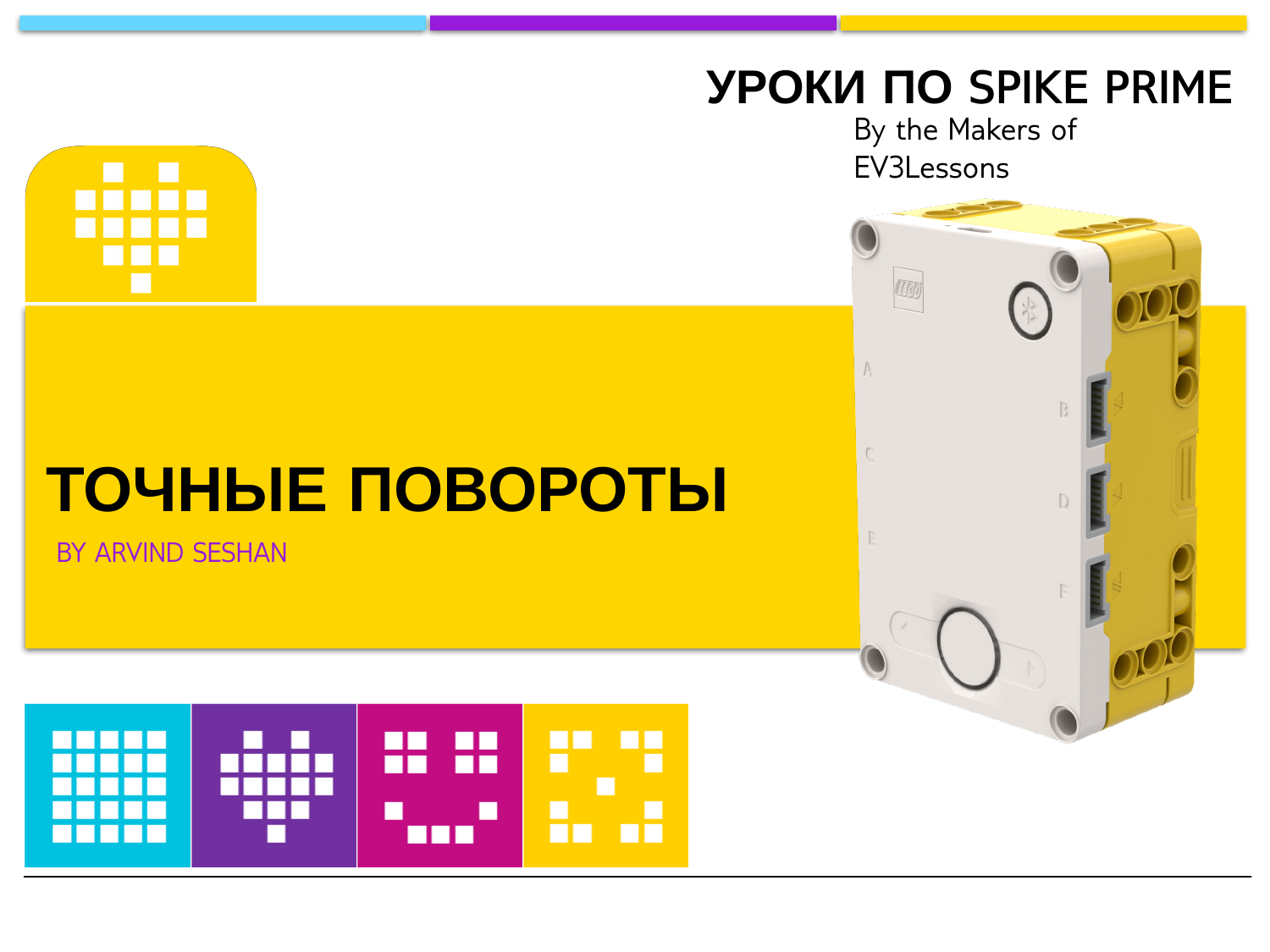

By the Makers of EV3Lessons

# ТОЧНЫЕ ПОВОРОТЫ
By Arvind Seshan